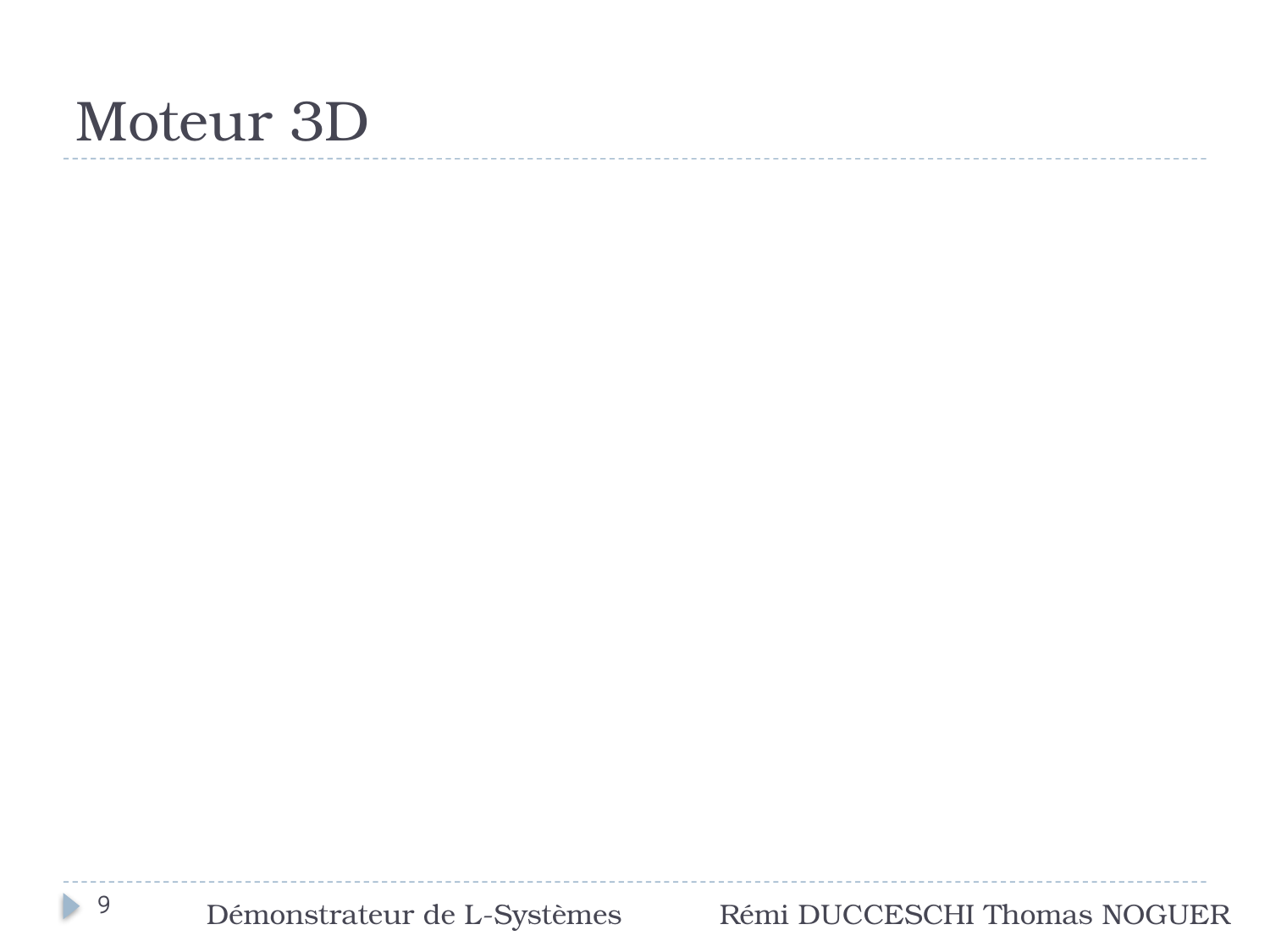

# Moteur 3D

9
Démonstrateur de L-Systèmes
Rémi DUCCESCHI Thomas NOGUER